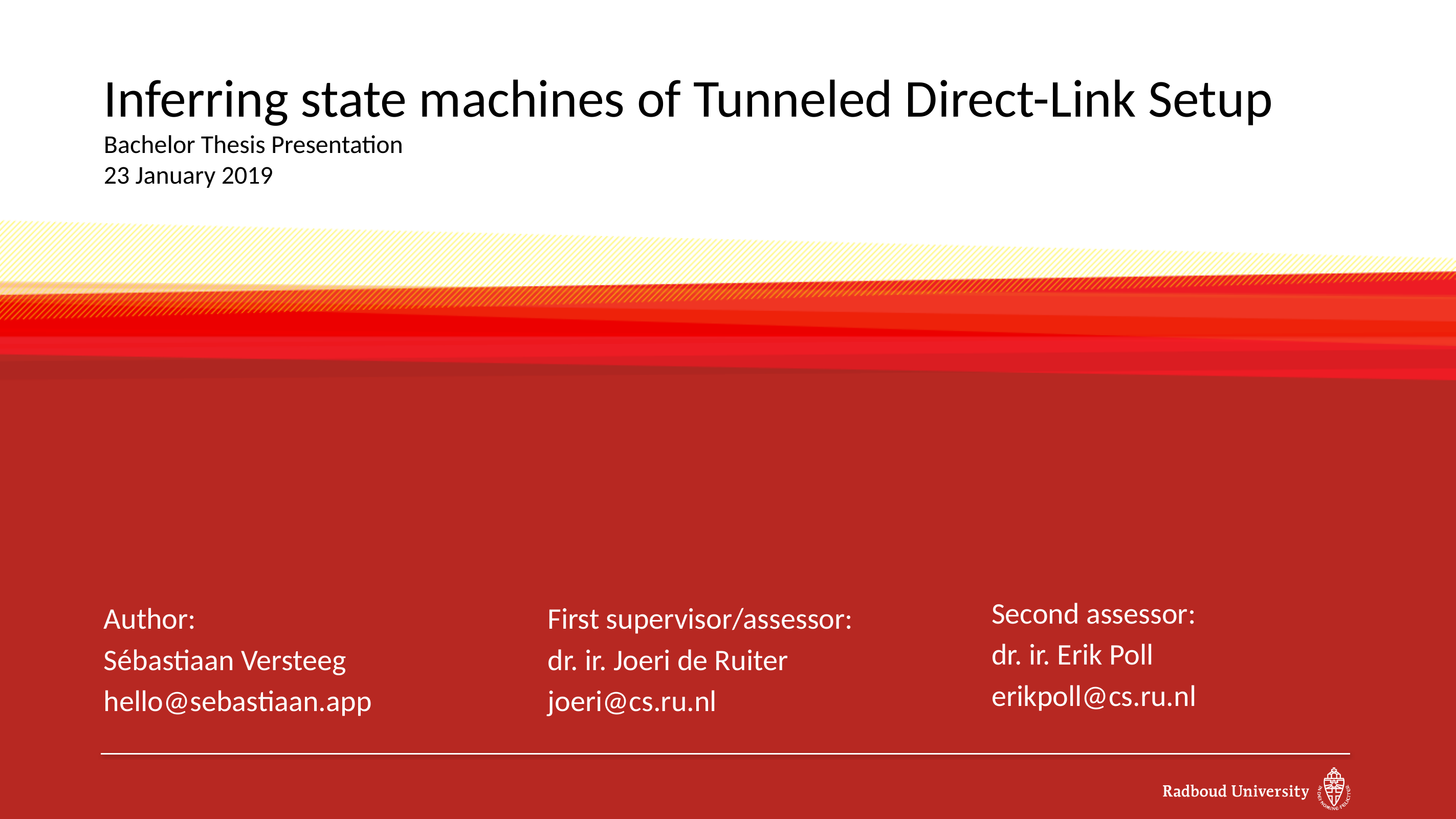

# Inferring state machines of Tunneled Direct-Link Setup Bachelor Thesis Presentation 23 January 2019
Second assessor:
dr. ir. Erik Poll
erikpoll@cs.ru.nl
Author:
Sébastiaan Versteeg
hello@sebastiaan.app
First supervisor/assessor:
dr. ir. Joeri de Ruiter
joeri@cs.ru.nl